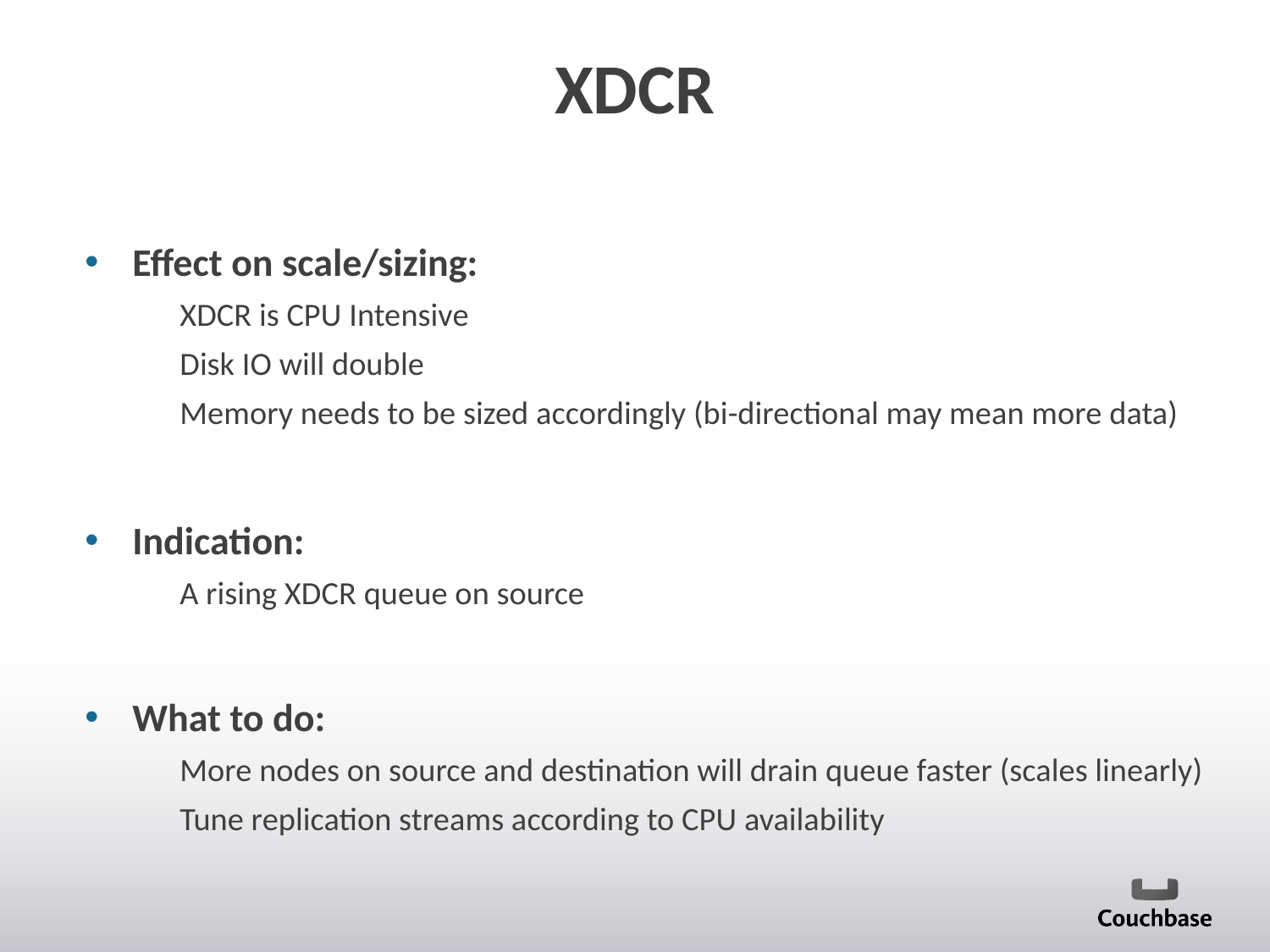

# XDCR
Effect on scale/sizing:
XDCR is CPU Intensive
Disk IO will double
Memory needs to be sized accordingly (bi-directional may mean more data)

Indication:
A rising XDCR queue on source

What to do:
More nodes on source and destination will drain queue faster (scales linearly)
Tune replication streams according to CPU availability